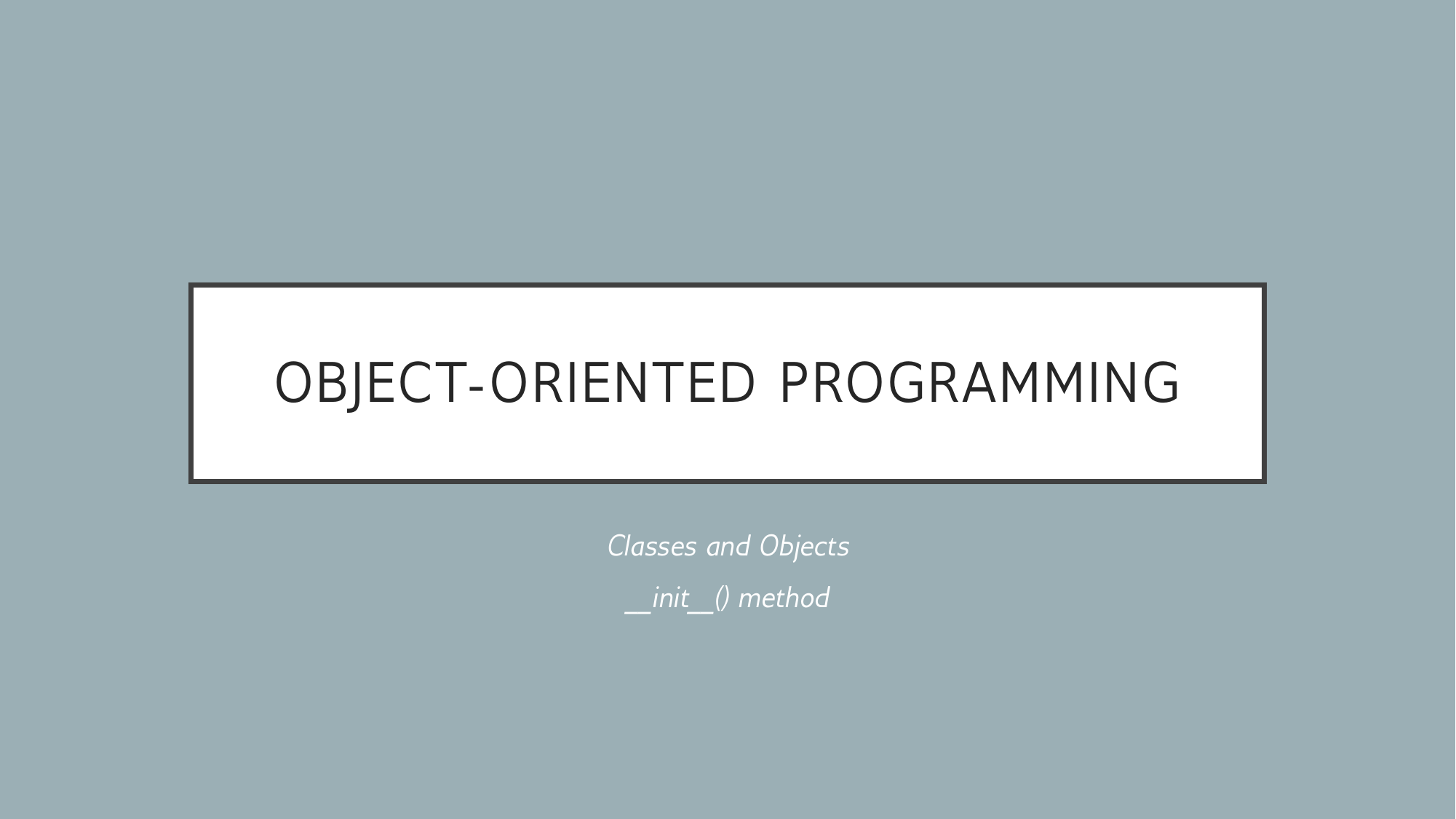

# Object-oriented programming
Classes and Objects
__init__() method